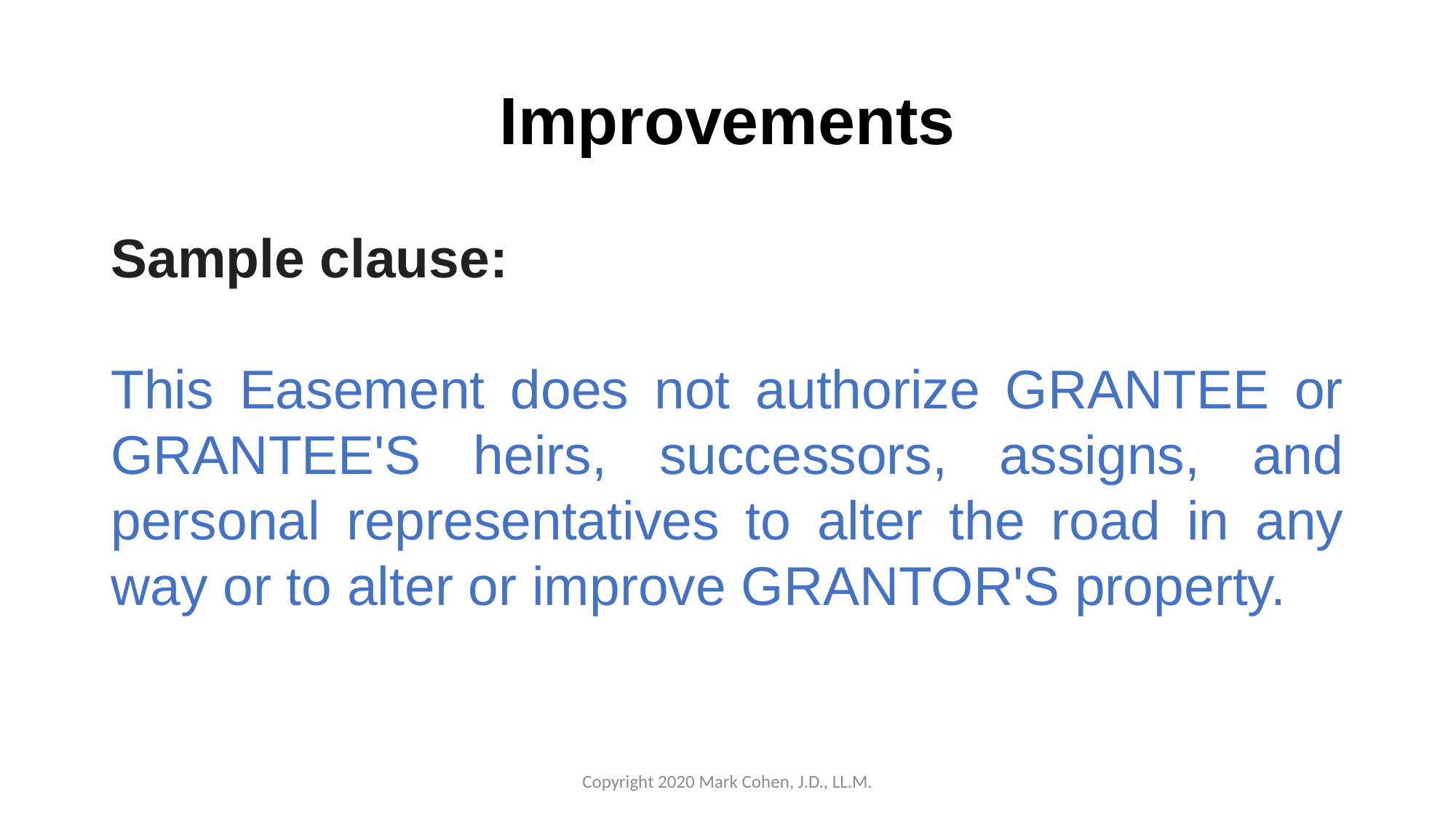

# Improvements
Sample clause:

This Easement does not authorize GRANTEE or GRANTEE'S heirs, successors, assigns, and personal representatives to alter the road in any way or to alter or improve GRANTOR'S property.

Copyright 2020 Mark Cohen, J.D., LL.M.